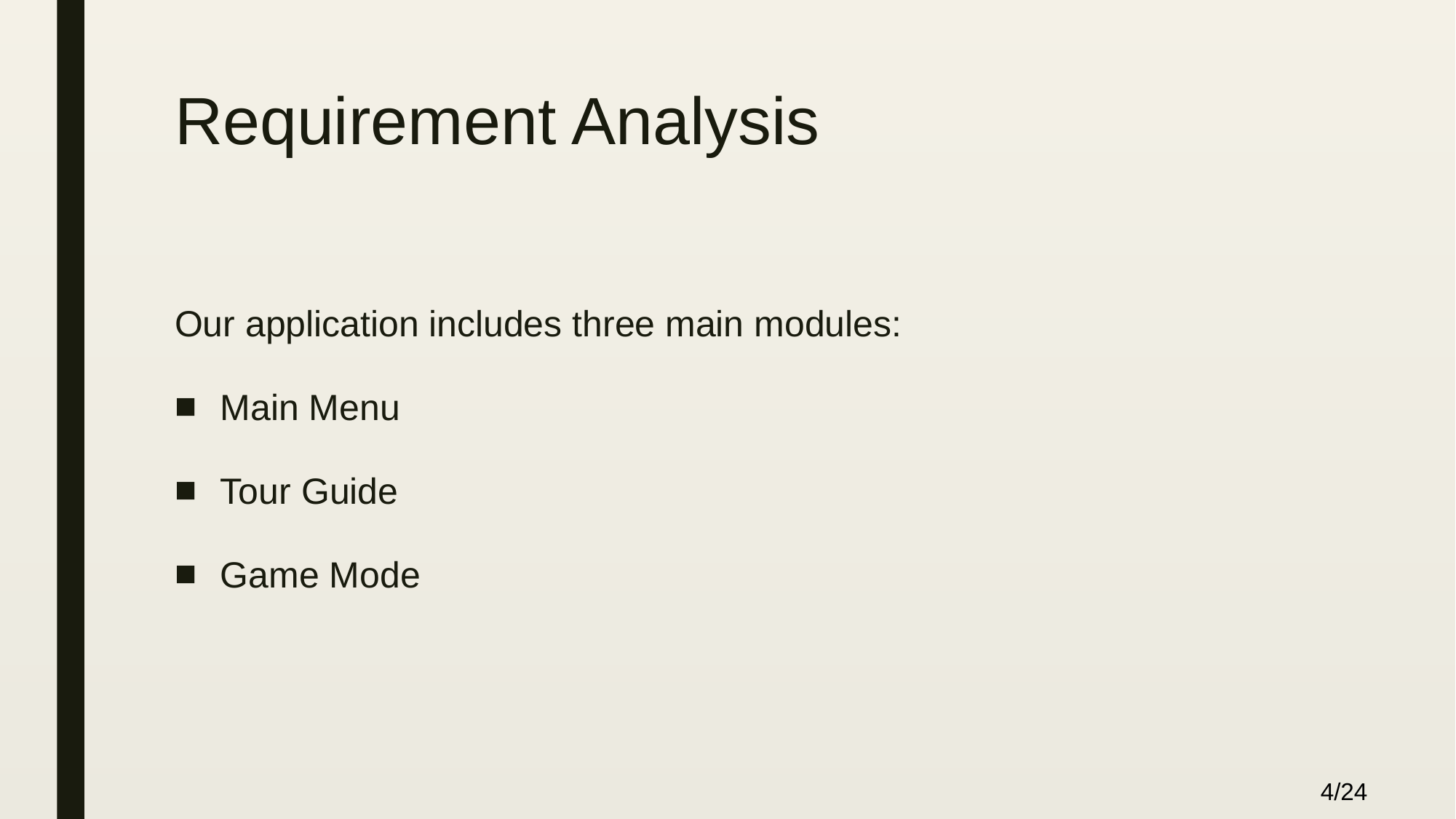

# Requirement Analysis
Our application includes three main modules:
Main Menu
Tour Guide
Game Mode